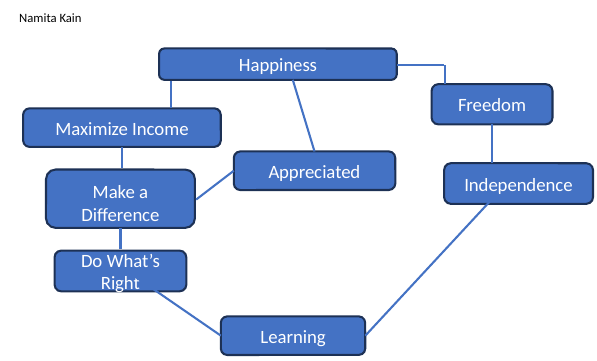

# Namita Kain
Happiness
Freedom
Maximize Income
Appreciated
Independence
Make a Difference
Do What’s Right
Learning